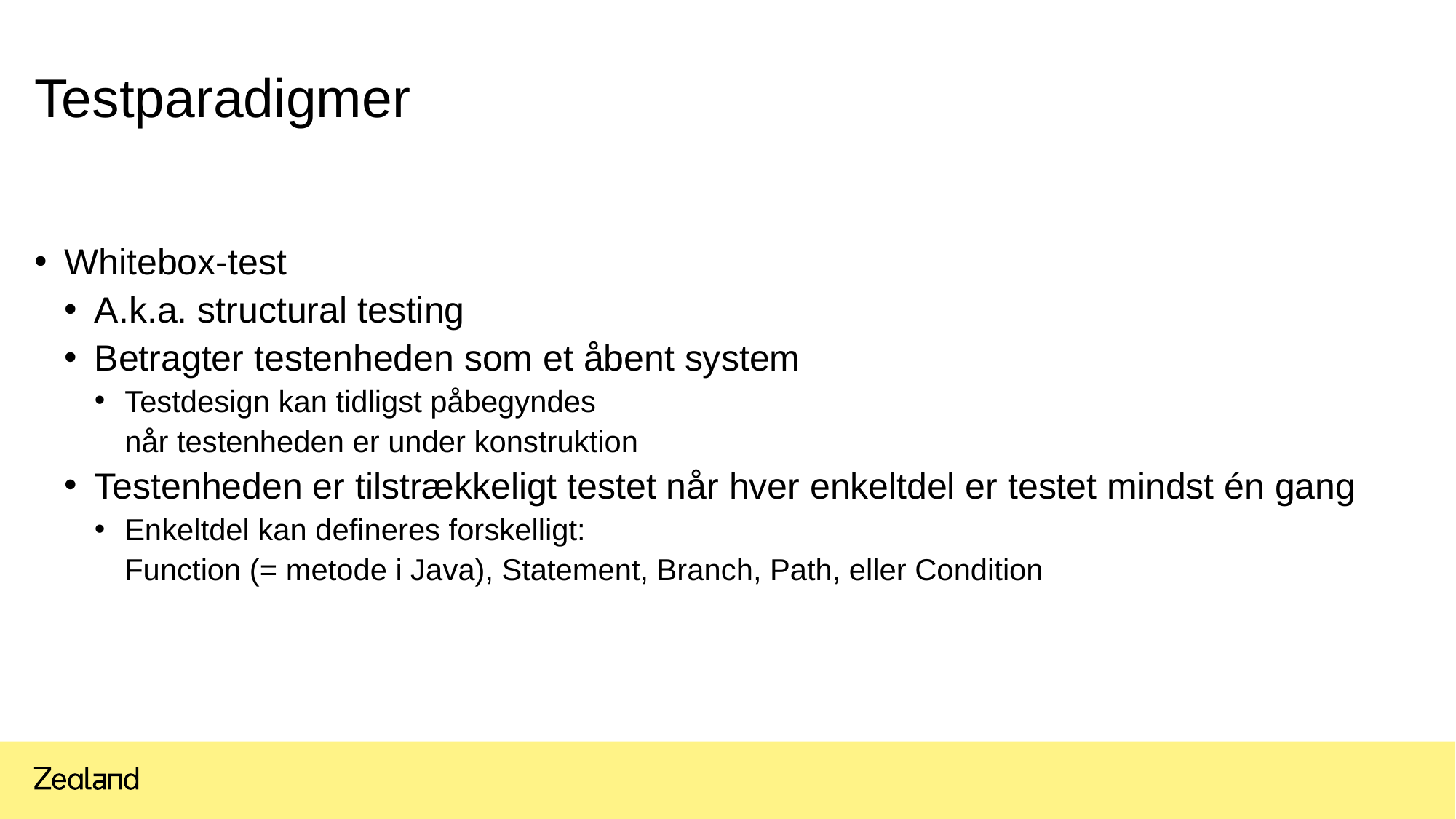

# Testparadigmer
Whitebox-test
A.k.a. structural testing
Betragter testenheden som et åbent system
Testdesign kan tidligst påbegyndes
når testenheden er under konstruktion
Testenheden er tilstrækkeligt testet når hver enkeltdel er testet mindst én gang
Enkeltdel kan defineres forskelligt:
Function (= metode i Java), Statement, Branch, Path, eller Condition